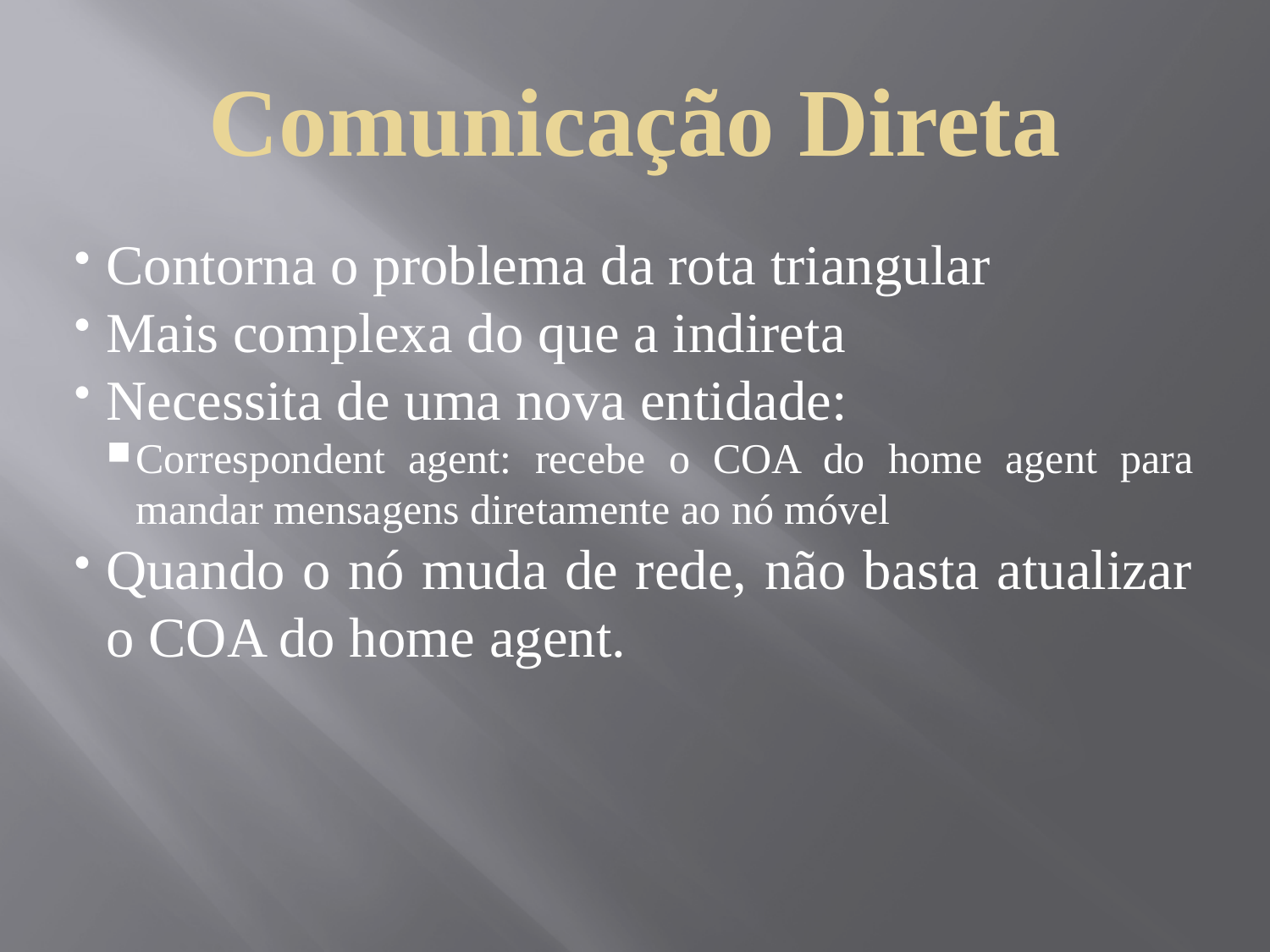

Comunicação Direta
Contorna o problema da rota triangular
Mais complexa do que a indireta
Necessita de uma nova entidade:
Correspondent agent: recebe o COA do home agent para mandar mensagens diretamente ao nó móvel
Quando o nó muda de rede, não basta atualizar o COA do home agent.